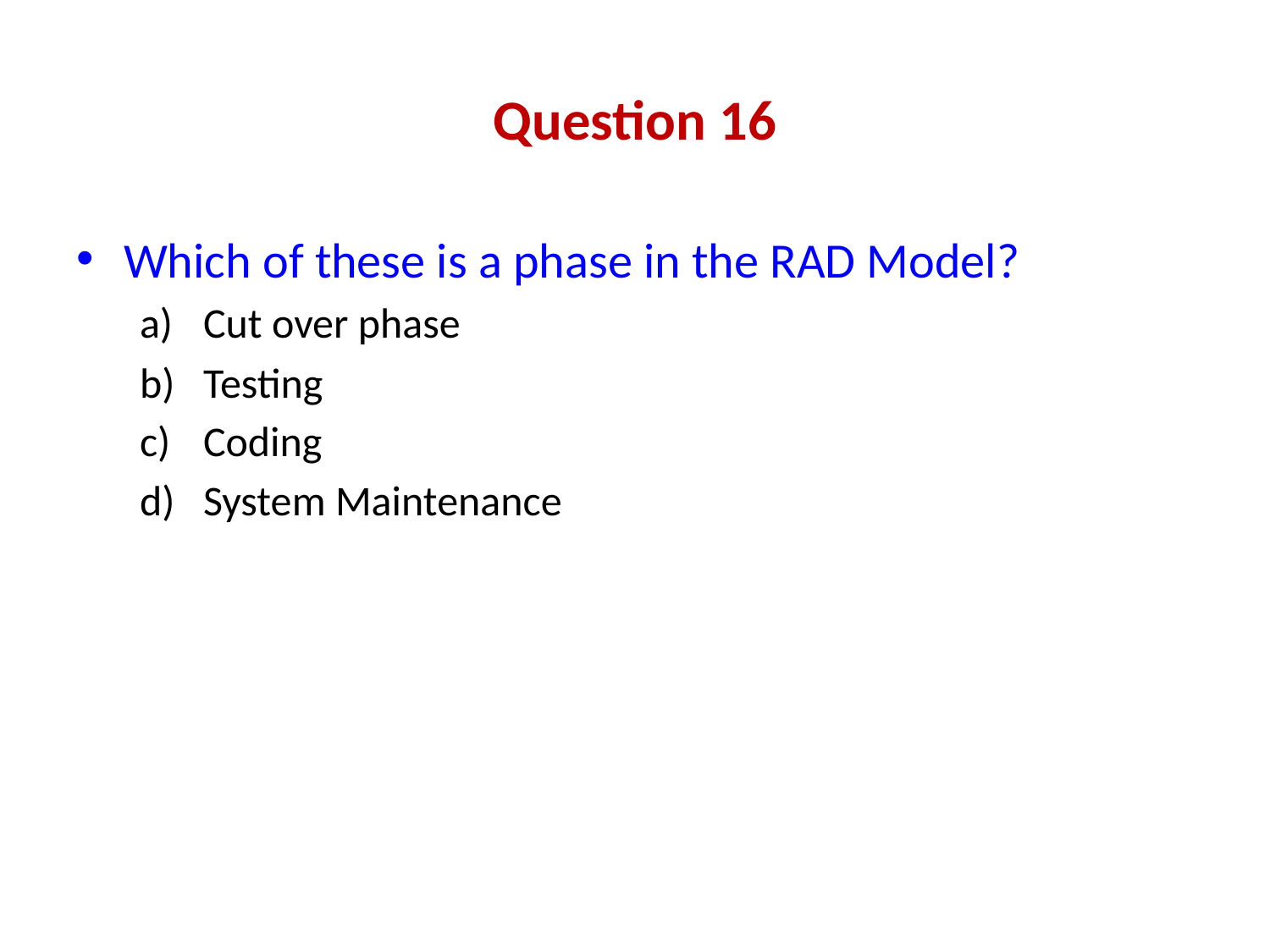

# Question 16
Which of these is a phase in the RAD Model?
Cut over phase
Testing
Coding
System Maintenance